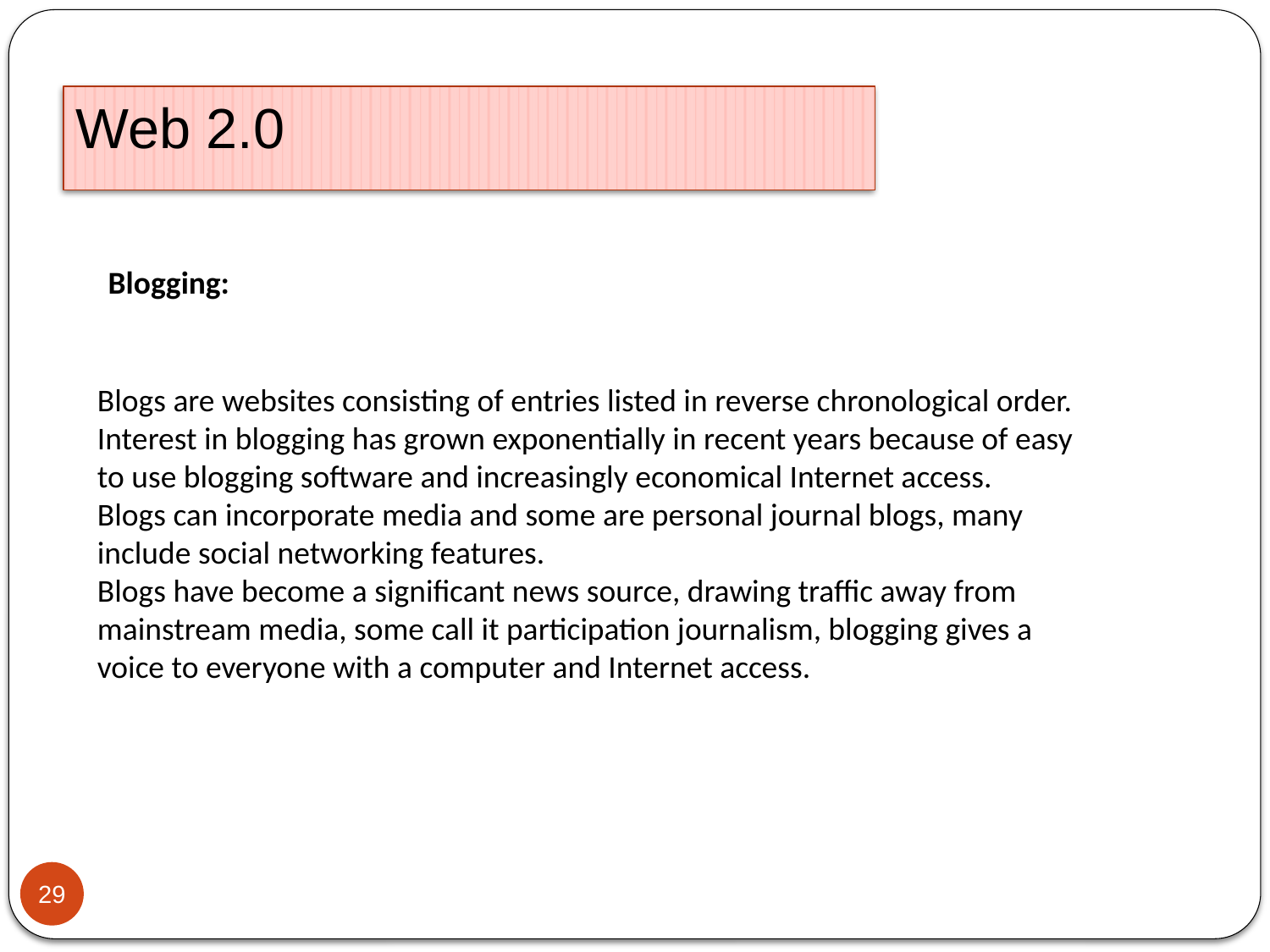

Web 2.0

Blogging:

Blogs are websites consisting of entries listed in reverse chronological order. Interest in blogging has grown exponentially in recent years because of easy to use blogging software and increasingly economical Internet access.
Blogs can incorporate media and some are personal journal blogs, many include social networking features.
Blogs have become a significant news source, drawing traffic away from mainstream media, some call it participation journalism, blogging gives a voice to everyone with a computer and Internet access.

29